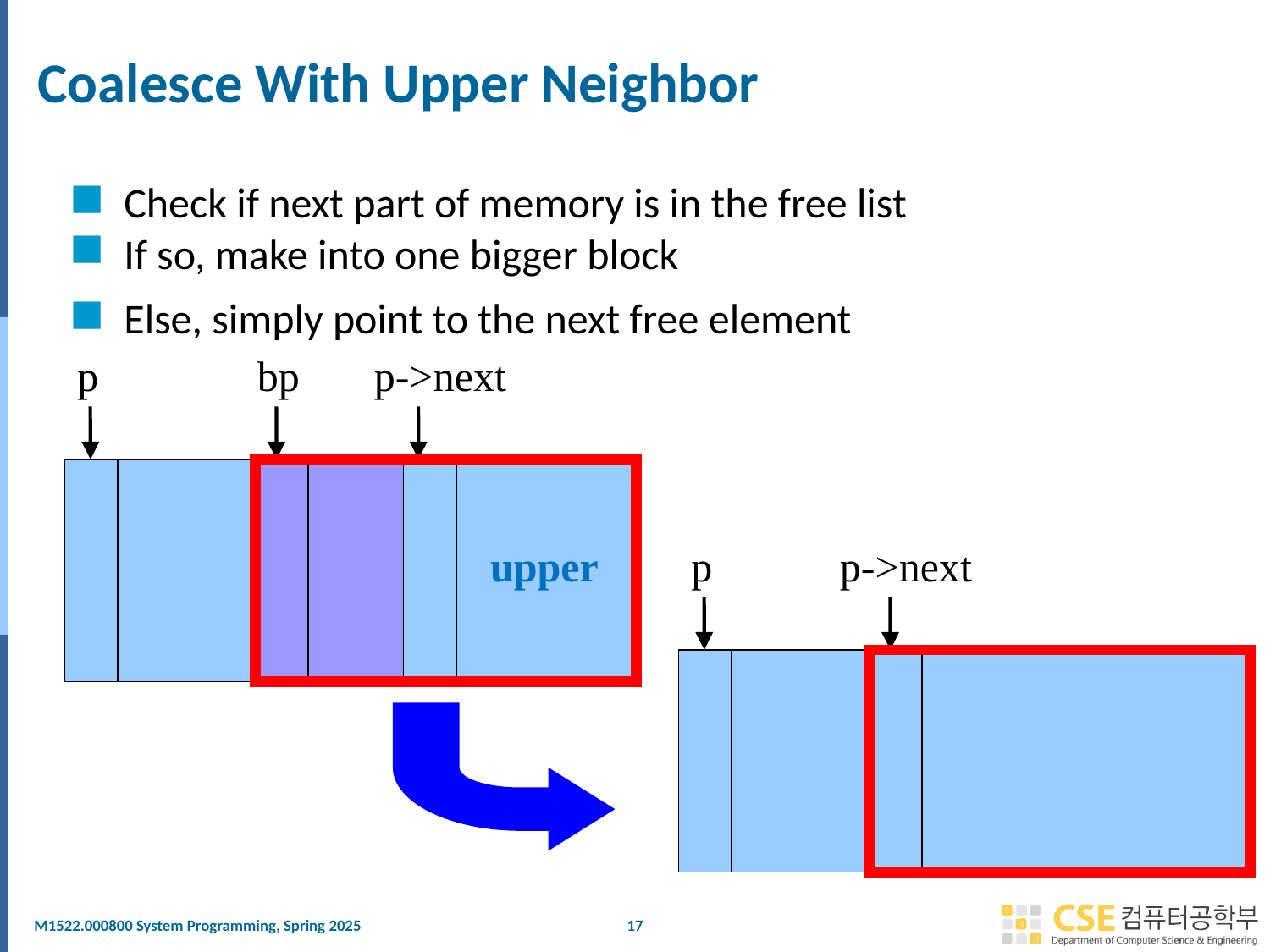

# Coalesce With Upper Neighbor
Check if next part of memory is in the free list
If so, make into one bigger block
Else, simply point to the next free element
p
bp
p->next

upper
p
p->next

17